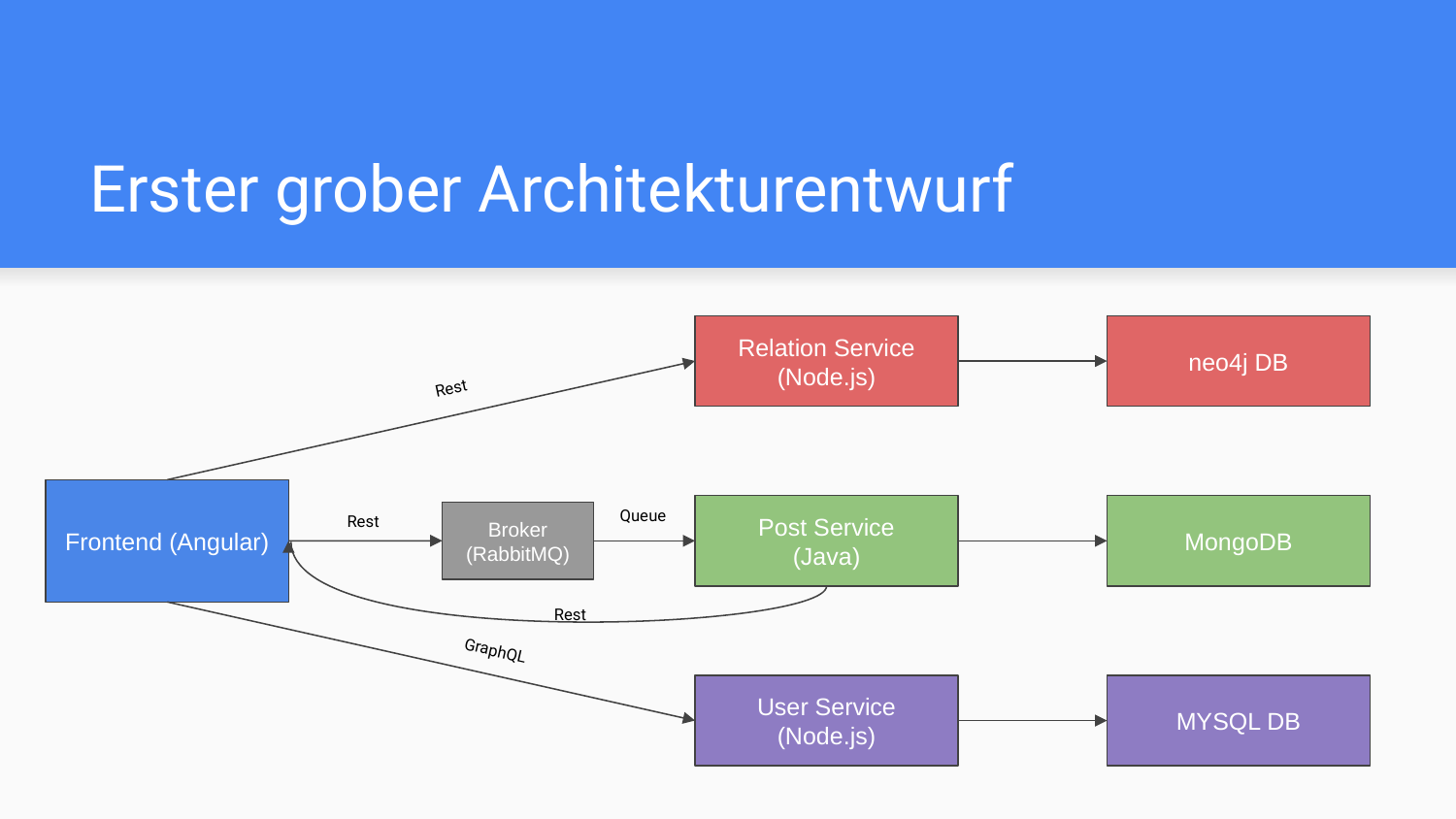

# Erster grober Architekturentwurf
Relation Service
(Node.js)
neo4j DB
Rest
Frontend (Angular)
Post Service
(Java)
MongoDB
Queue
Broker (RabbitMQ)
Rest
Rest
GraphQL
User Service (Node.js)
MYSQL DB